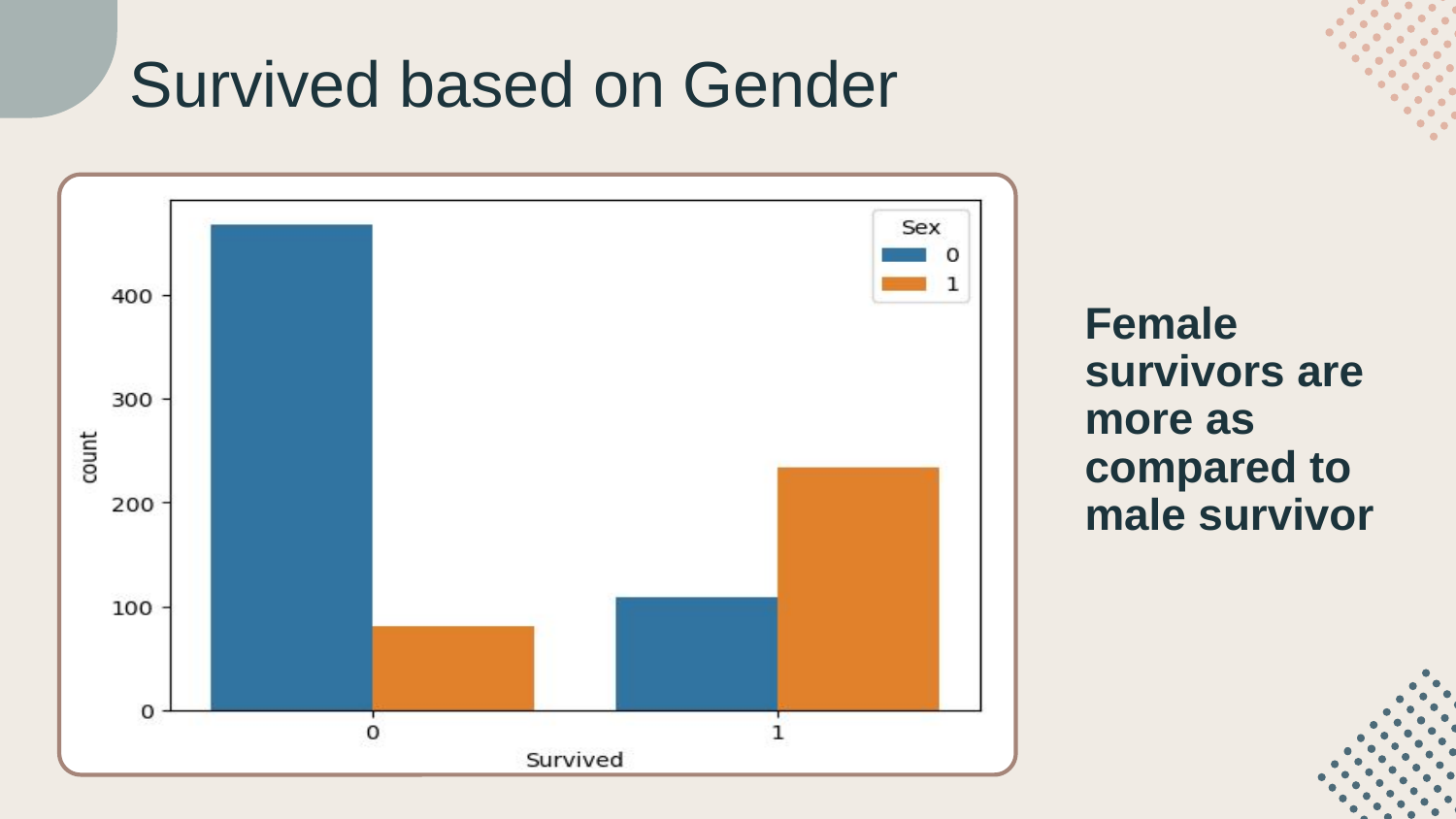

# Survived based on Gender

Female survivors are more as compared to male survivor